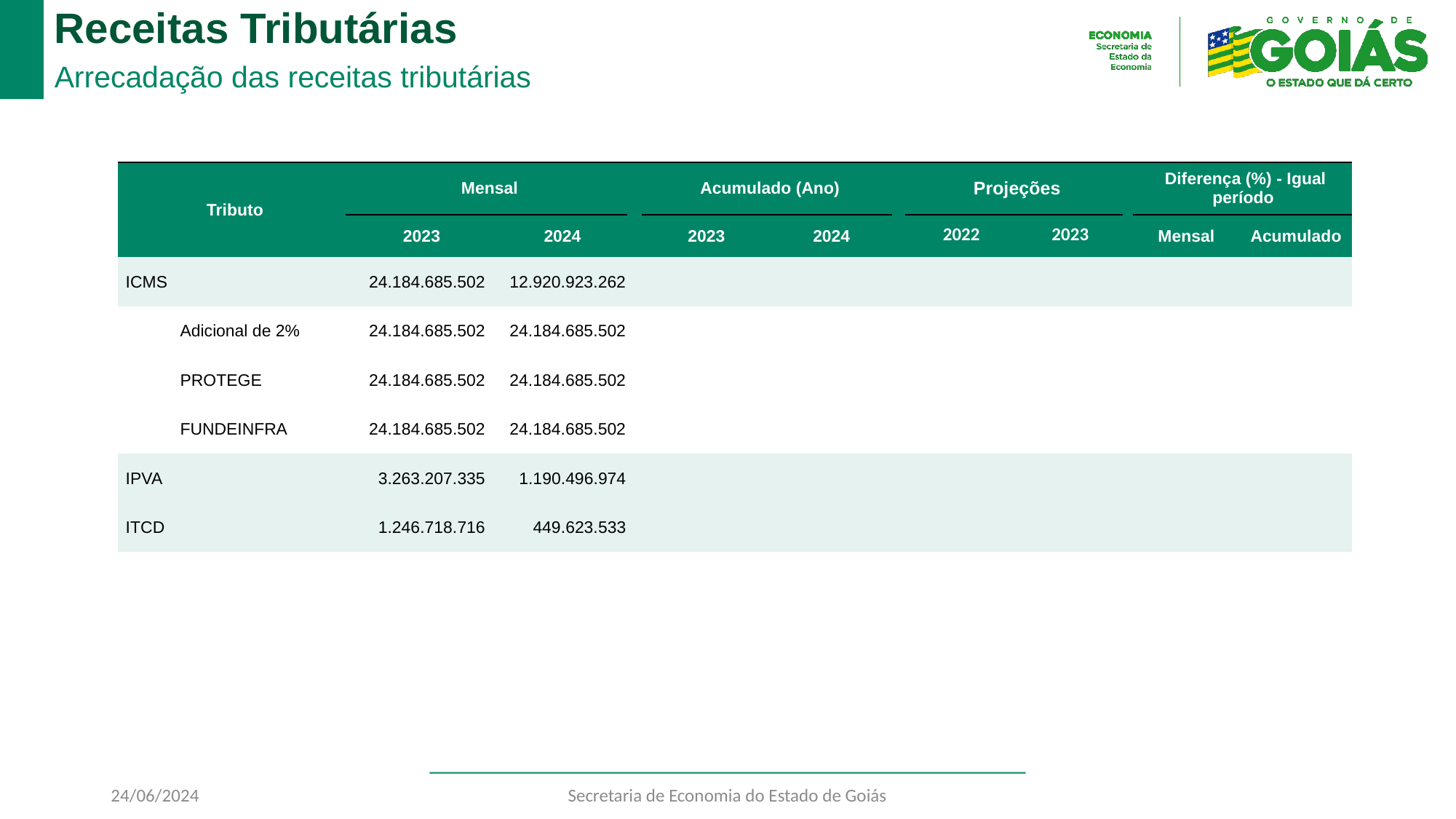

# Receitas Tributárias
Arrecadação das receitas tributárias
| Tributo | Mensal |  |  | Acumulado (Ano) |  |  | Projeções |  |  | Diferença (%) - Igual período |  |
| --- | --- | --- | --- | --- | --- | --- | --- | --- | --- | --- | --- |
|  | 2023 | 2024 |  | 2023 | 2024 |  | 2022 | 2023 |  | Mensal | Acumulado |
| ICMS | 24.184.685.502 | 12.920.923.262 |  |  |  |  |  |  |  |  |  |
| Adicional de 2% | 24.184.685.502 | 24.184.685.502 |  |  |  |  |  |  |  |  |  |
| PROTEGE | 24.184.685.502 | 24.184.685.502 |  |  |  |  |  |  |  |  |  |
| FUNDEINFRA | 24.184.685.502 | 24.184.685.502 |  |  |  |  |  |  |  |  |  |
| IPVA | 3.263.207.335 | 1.190.496.974 |  |  |  |  |  |  |  |  |  |
| ITCD | 1.246.718.716 | 449.623.533 |  |  |  |  |  |  |  |  |  |
24/06/2024
Secretaria de Economia do Estado de Goiás